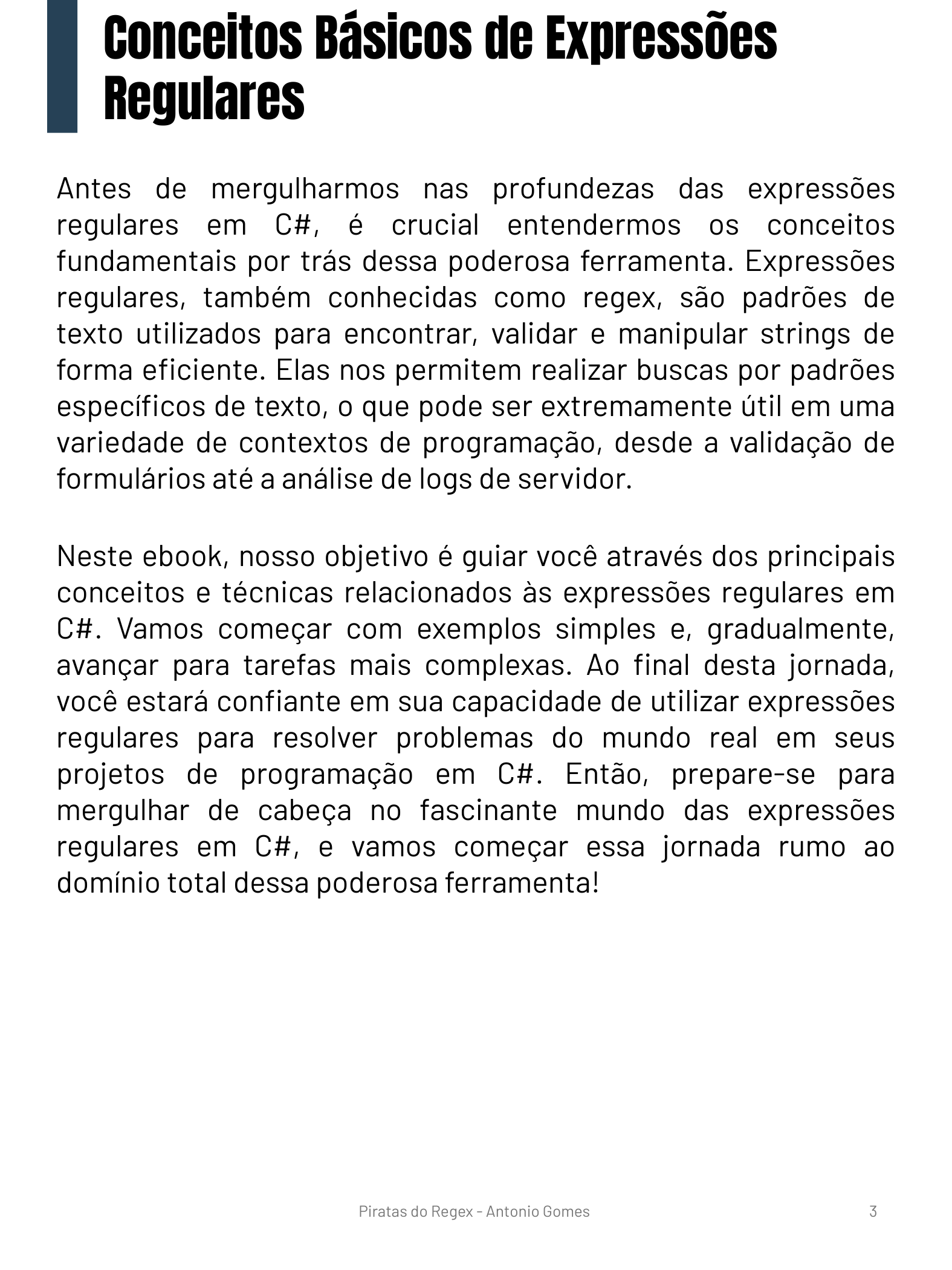

Conceitos Básicos de Expressões
Regulares
Antes de mergulharmos nas profundezas das expressões regulares em C#, é crucial entendermos os conceitos fundamentais por trás dessa poderosa ferramenta. Expressões regulares, também conhecidas como regex, são padrões de texto utilizados para encontrar, validar e manipular strings de forma eficiente. Elas nos permitem realizar buscas por padrões específicos de texto, o que pode ser extremamente útil em uma variedade de contextos de programação, desde a validação de formulários até a análise de logs de servidor.
Neste ebook, nosso objetivo é guiar você através dos principais conceitos e técnicas relacionados às expressões regulares em C#. Vamos começar com exemplos simples e, gradualmente, avançar para tarefas mais complexas. Ao final desta jornada, você estará confiante em sua capacidade de utilizar expressões regulares para resolver problemas do mundo real em seus projetos de programação em C#. Então, prepare-se para mergulhar de cabeça no fascinante mundo das expressões regulares em C#, e vamos começar essa jornada rumo ao domínio total dessa poderosa ferramenta!
Piratas do Regex - Antonio Gomes
3